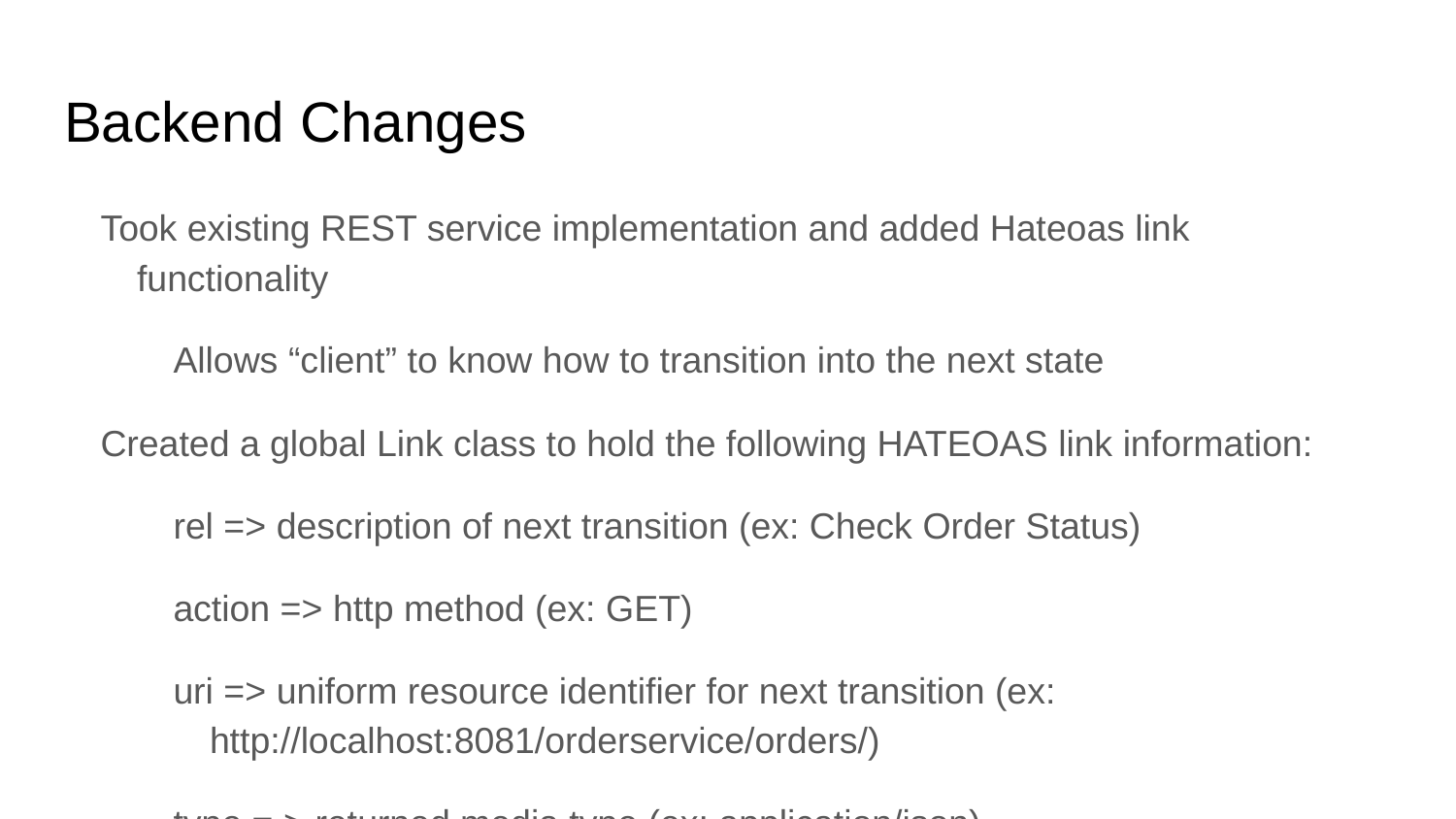

# Backend Changes
Took existing REST service implementation and added Hateoas link functionality
Allows “client” to know how to transition into the next state
Created a global Link class to hold the following HATEOAS link information:
rel => description of next transition (ex: Check Order Status)
action => http method (ex: GET)
uri => uniform resource identifier for next transition (ex: http://localhost:8081/orderservice/orders/)
type = > returned media type (ex: application/json)
Implemented links within each resource’s Activity class